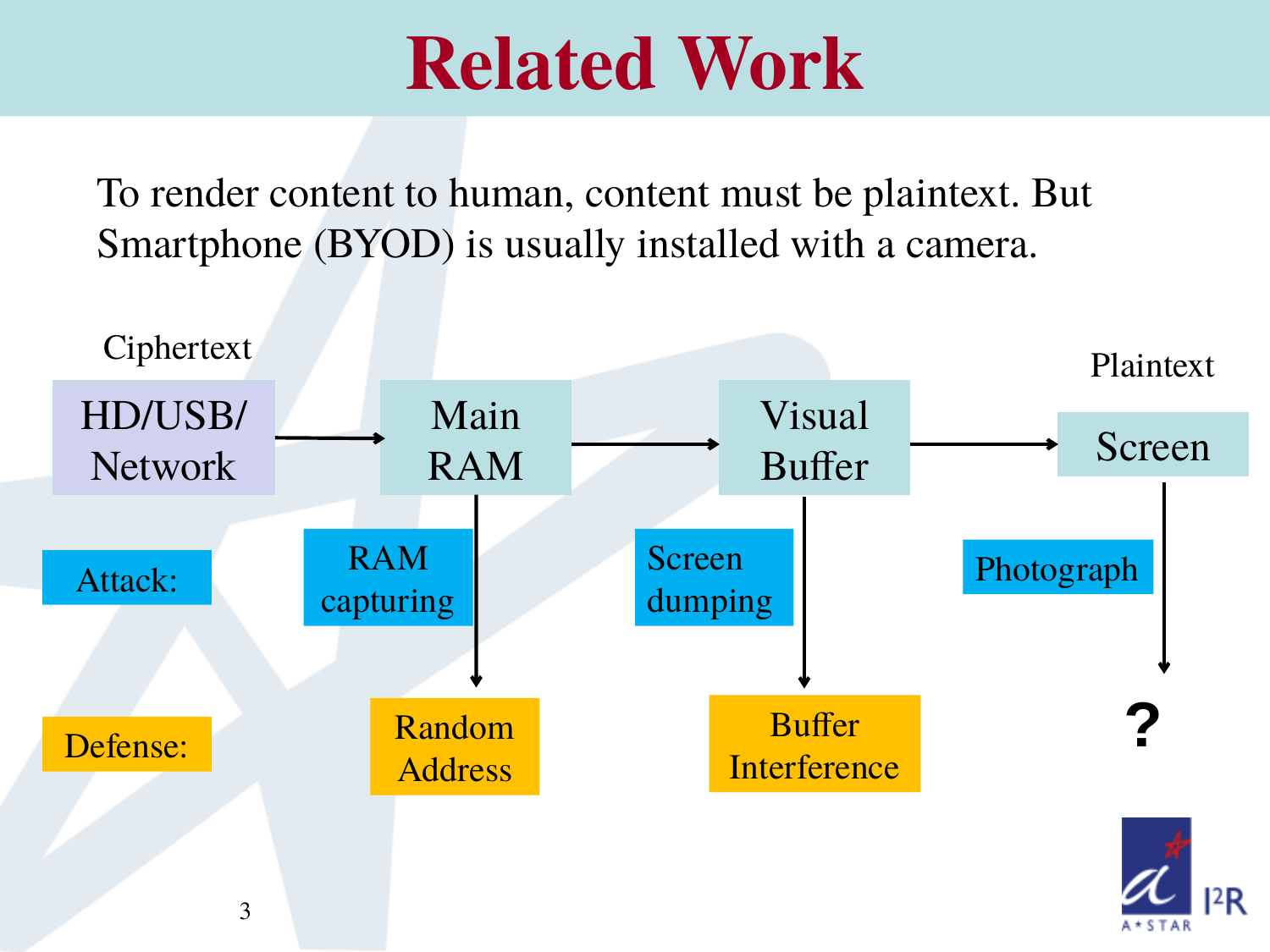

Related Work
To render content to human, content must be plaintext. But Smartphone (BYOD) is usually installed with a camera.
Ciphertext
Plaintext
HD/USB/Network
Main RAM
Visual Buffer
Screen
RAM capturing
Screen dumping
Photograph
Attack:
?
Buffer Interference
Random Address
Defense:
3